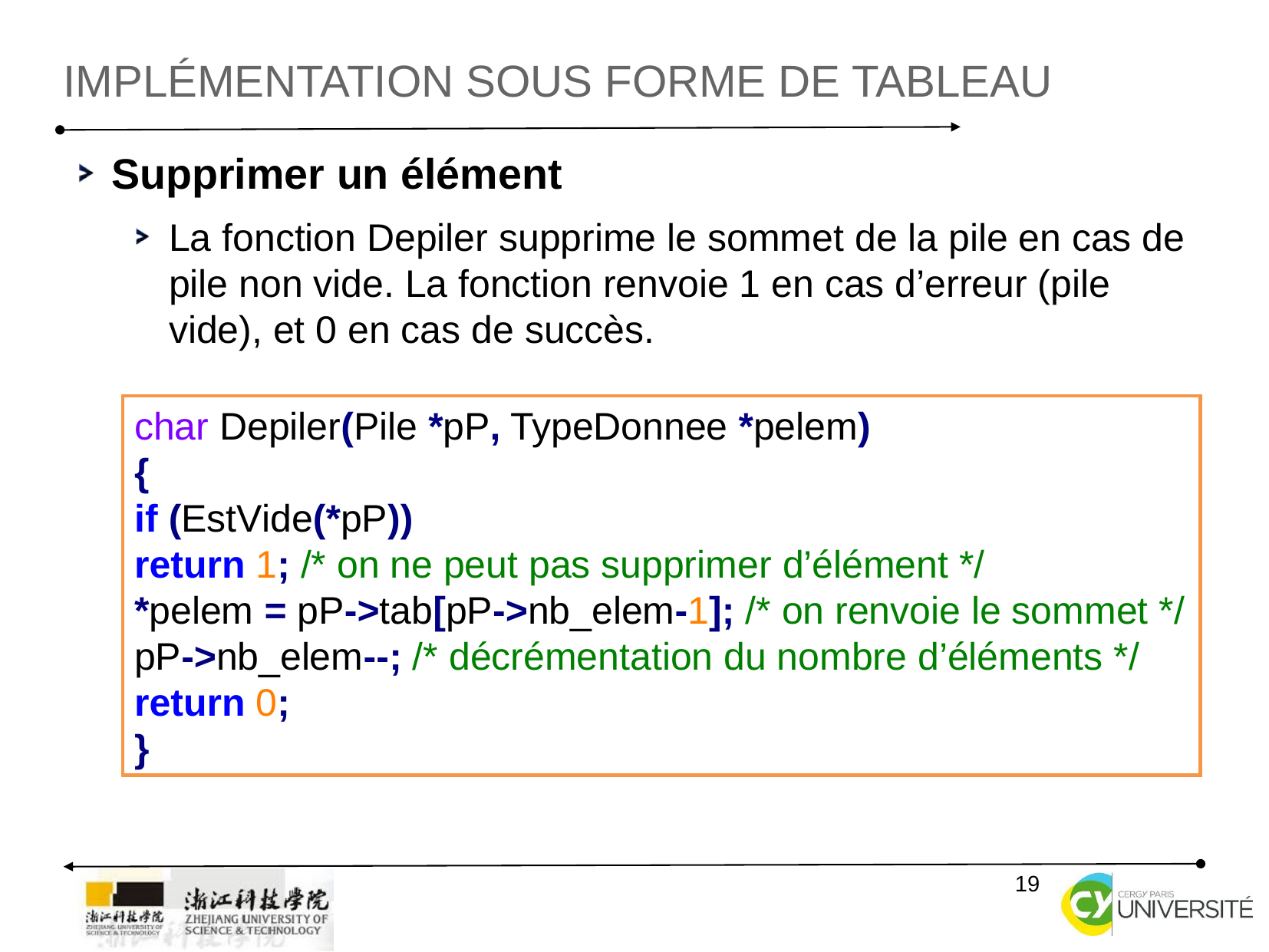

IMPLÉMENTATION SOUS FORME DE TABLEAU
Supprimer un élément
La fonction Depiler supprime le sommet de la pile en cas de pile non vide. La fonction renvoie 1 en cas d’erreur (pile vide), et 0 en cas de succès.
char Depiler(Pile *pP, TypeDonnee *pelem)
{
if (EstVide(*pP))
return 1; /* on ne peut pas supprimer d’élément */
*pelem = pP->tab[pP->nb_elem-1]; /* on renvoie le sommet */
pP->nb_elem--; /* décrémentation du nombre d’éléments */
return 0;
}